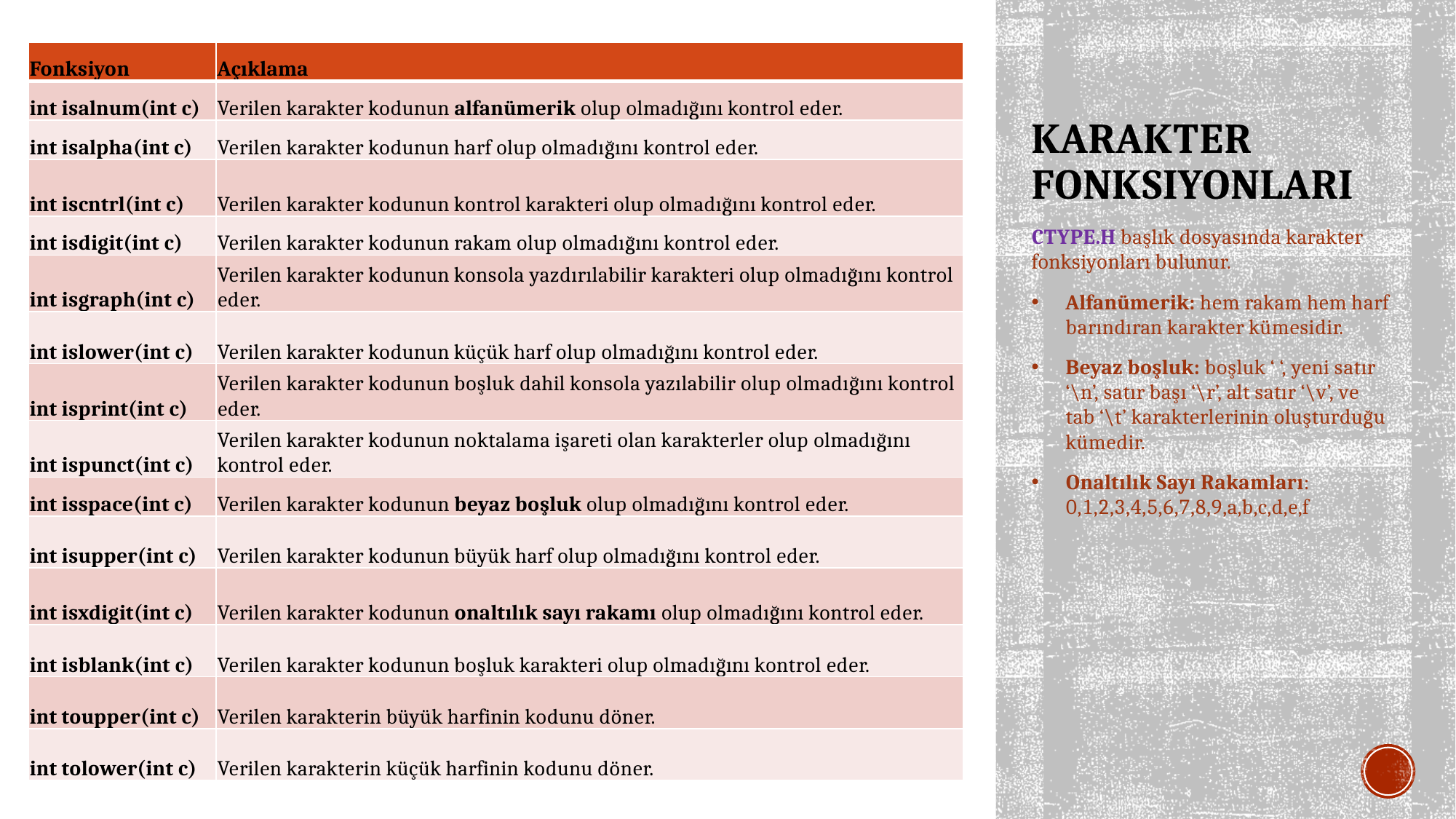

| Fonksiyon | Açıklama |
| --- | --- |
| int isalnum(int c) | Verilen karakter kodunun alfanümerik olup olmadığını kontrol eder. |
| int isalpha(int c) | Verilen karakter kodunun harf olup olmadığını kontrol eder. |
| int iscntrl(int c) | Verilen karakter kodunun kontrol karakteri olup olmadığını kontrol eder. |
| int isdigit(int c) | Verilen karakter kodunun rakam olup olmadığını kontrol eder. |
| int isgraph(int c) | Verilen karakter kodunun konsola yazdırılabilir karakteri olup olmadığını kontrol eder. |
| int islower(int c) | Verilen karakter kodunun küçük harf olup olmadığını kontrol eder. |
| int isprint(int c) | Verilen karakter kodunun boşluk dahil konsola yazılabilir olup olmadığını kontrol eder. |
| int ispunct(int c) | Verilen karakter kodunun noktalama işareti olan karakterler olup olmadığını kontrol eder. |
| int isspace(int c) | Verilen karakter kodunun beyaz boşluk olup olmadığını kontrol eder. |
| int isupper(int c) | Verilen karakter kodunun büyük harf olup olmadığını kontrol eder. |
| int isxdigit(int c) | Verilen karakter kodunun onaltılık sayı rakamı olup olmadığını kontrol eder. |
| int isblank(int c) | Verilen karakter kodunun boşluk karakteri olup olmadığını kontrol eder. |
| int toupper(int c) | Verilen karakterin büyük harfinin kodunu döner. |
| int tolower(int c) | Verilen karakterin küçük harfinin kodunu döner. |
# KARAKTER FONKSIYONLARI
CTYPE.H başlık dosyasında karakter fonksiyonları bulunur.
Alfanümerik: hem rakam hem harf barındıran karakter kümesidir.
Beyaz boşluk: boşluk ‘ ‘, yeni satır ‘\n’, satır başı ‘\r’, alt satır ‘\v’, ve tab ‘\t’ karakterlerinin oluşturduğu kümedir.
Onaltılık Sayı Rakamları: 0,1,2,3,4,5,6,7,8,9,a,b,c,d,e,f